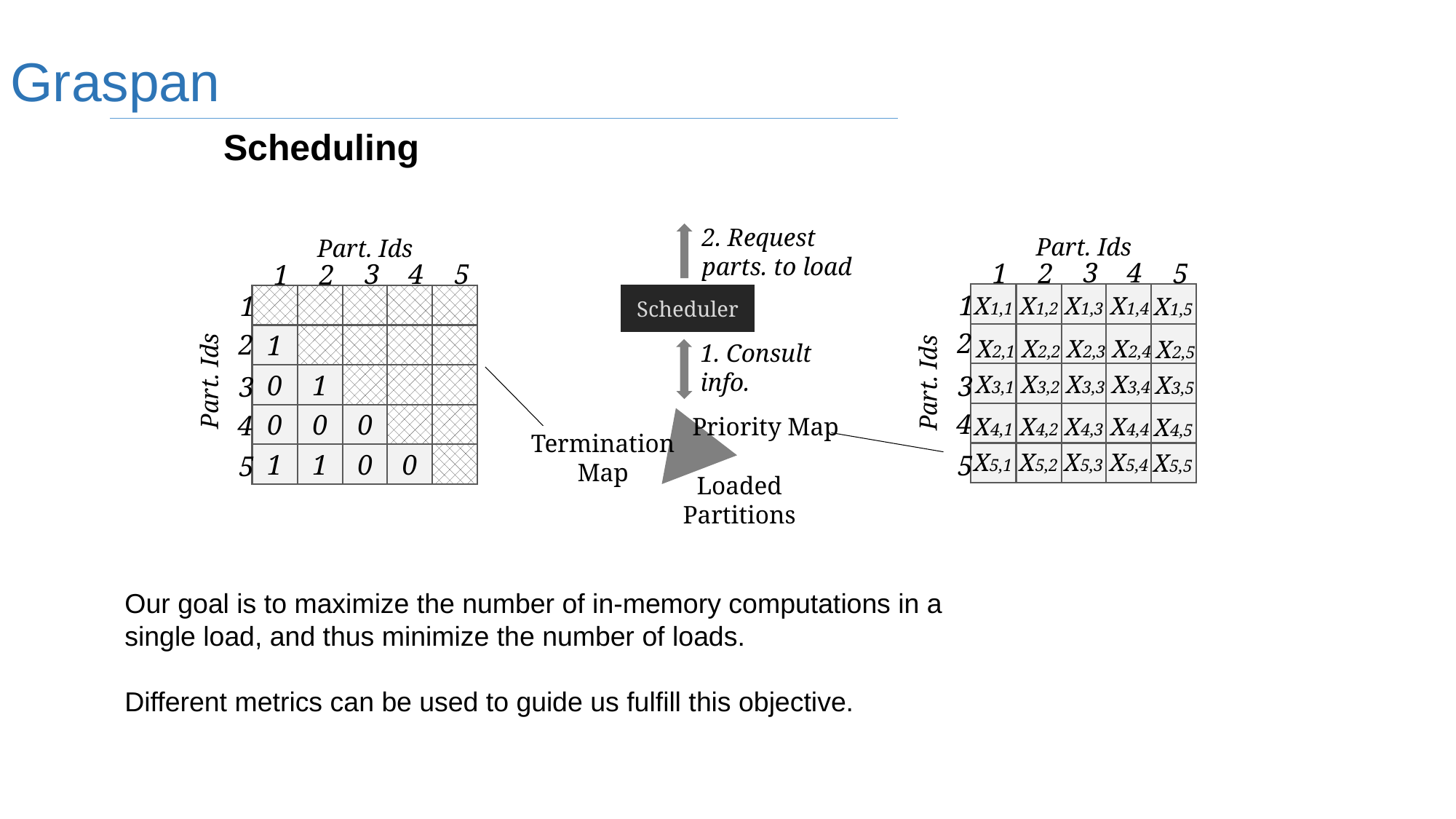

Graspan
Scheduling
2. Request parts. to load
Part. Ids
3
4
5
2
1
1

X1,1
X1,2
X1,3
X1,4
X1,5
2

X2,1
X2,2
X2,3
X2,4
X2,5
Part. Ids
3

X3,1
X3,2
X3,3
X3,4
X3,5
4

X4,1
X4,2
X4,3
X4,4
X4,5
X5,1
X5,2
X5,3
X5,4
X5,5
5

Part. Ids
3
4
5
2
1
1

2
1

Part. Ids
3
0
1

4
0
0
0

5
1
1
0
0

Scheduler
1. Consult info.

Priority Map
Termination Map
Loaded Partitions
Our goal is to maximize the number of in-memory computations in a
single load, and thus minimize the number of loads.

Different metrics can be used to guide us fulfill this objective.